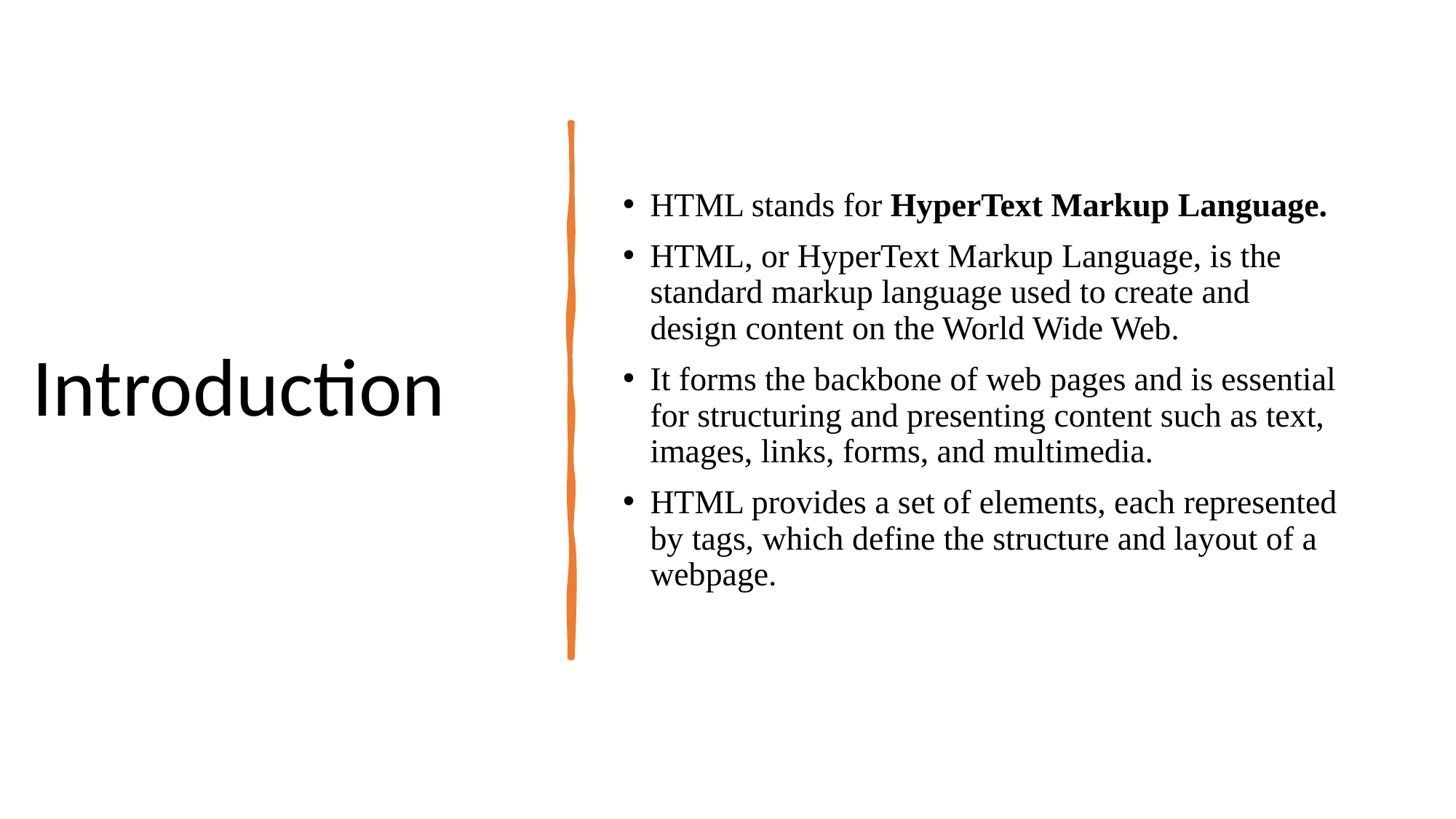

# Introduction
HTML stands for HyperText Markup Language.
HTML, or HyperText Markup Language, is the standard markup language used to create and design content on the World Wide Web.
It forms the backbone of web pages and is essential for structuring and presenting content such as text, images, links, forms, and multimedia.
HTML provides a set of elements, each represented by tags, which define the structure and layout of a webpage.